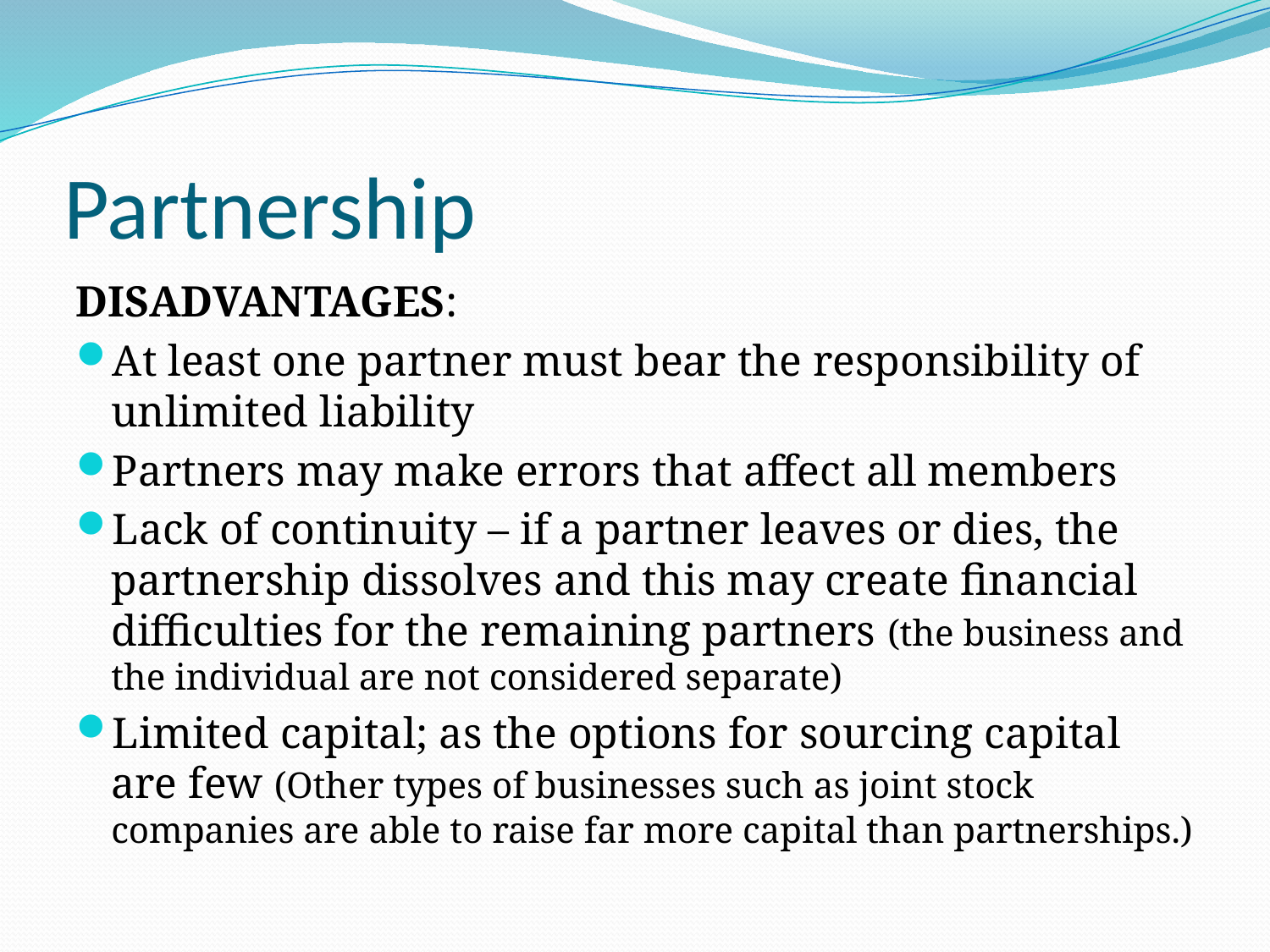

# Partnership
DISADVANTAGES:
At least one partner must bear the responsibility of unlimited liability
Partners may make errors that affect all members
Lack of continuity – if a partner leaves or dies, the partnership dissolves and this may create financial difficulties for the remaining partners (the business and the individual are not considered separate)
Limited capital; as the options for sourcing capital are few (Other types of businesses such as joint stock companies are able to raise far more capital than partnerships.)